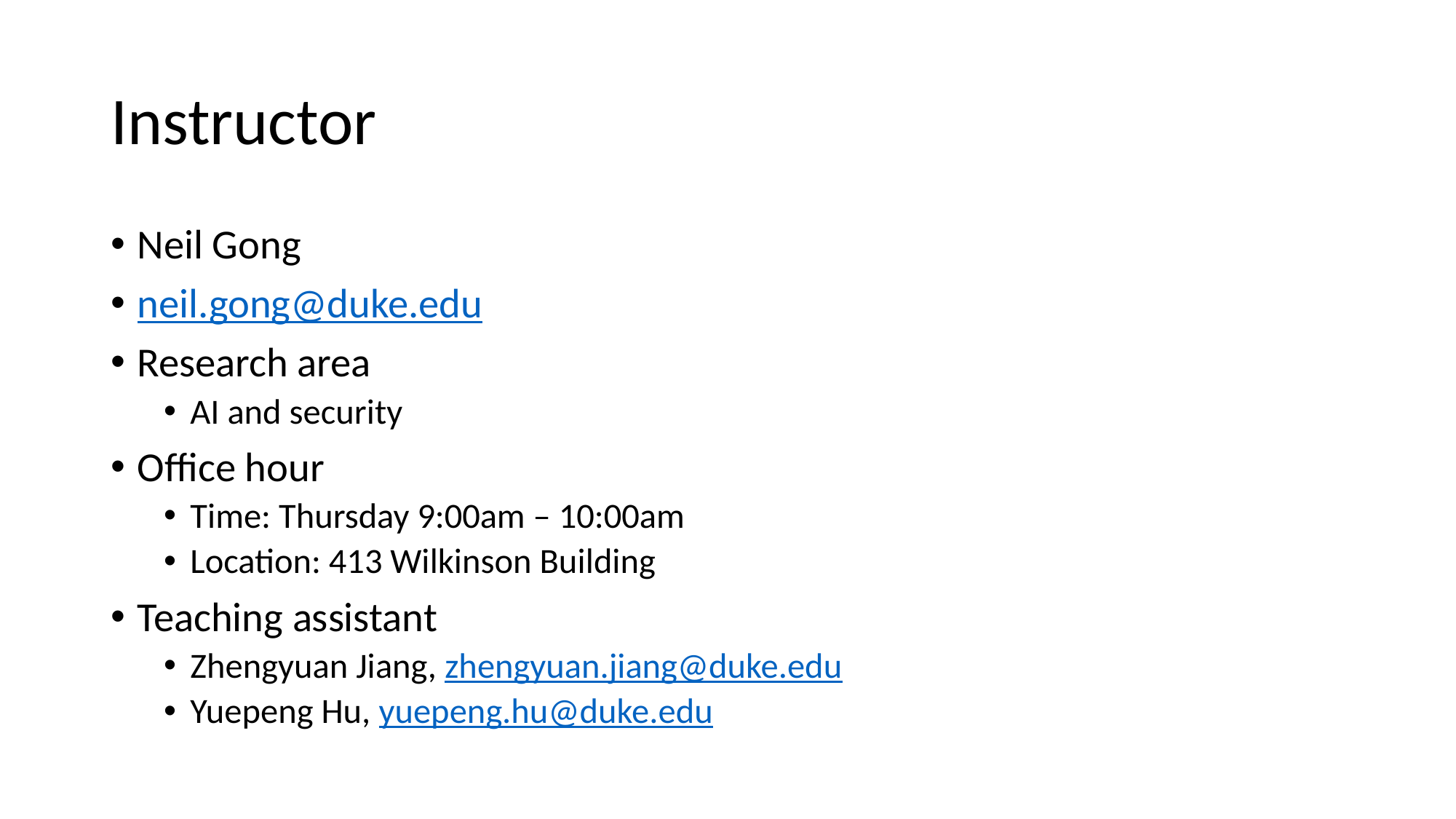

# Instructor
Neil Gong
neil.gong@duke.edu
Research area
AI and security
Office hour
Time: Thursday 9:00am – 10:00am
Location: 413 Wilkinson Building
Teaching assistant
Zhengyuan Jiang, zhengyuan.jiang@duke.edu
Yuepeng Hu, yuepeng.hu@duke.edu